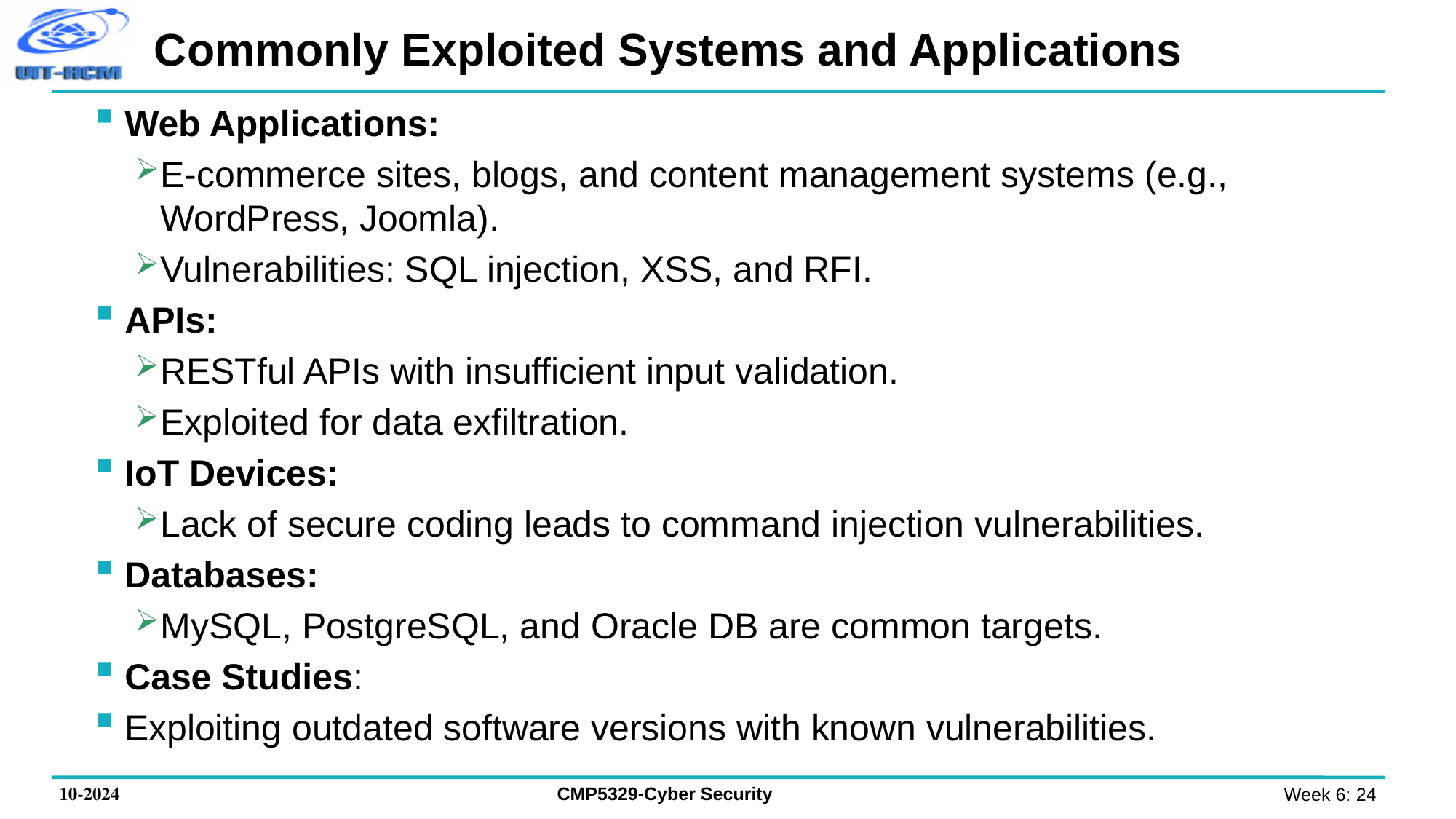

# Commonly Exploited Systems and Applications
Web Applications:
E-commerce sites, blogs, and content management systems (e.g., WordPress, Joomla).
Vulnerabilities: SQL injection, XSS, and RFI.
APIs:
RESTful APIs with insufficient input validation.
Exploited for data exfiltration.
IoT Devices:
Lack of secure coding leads to command injection vulnerabilities.
Databases:
MySQL, PostgreSQL, and Oracle DB are common targets.
Case Studies:
Exploiting outdated software versions with known vulnerabilities.